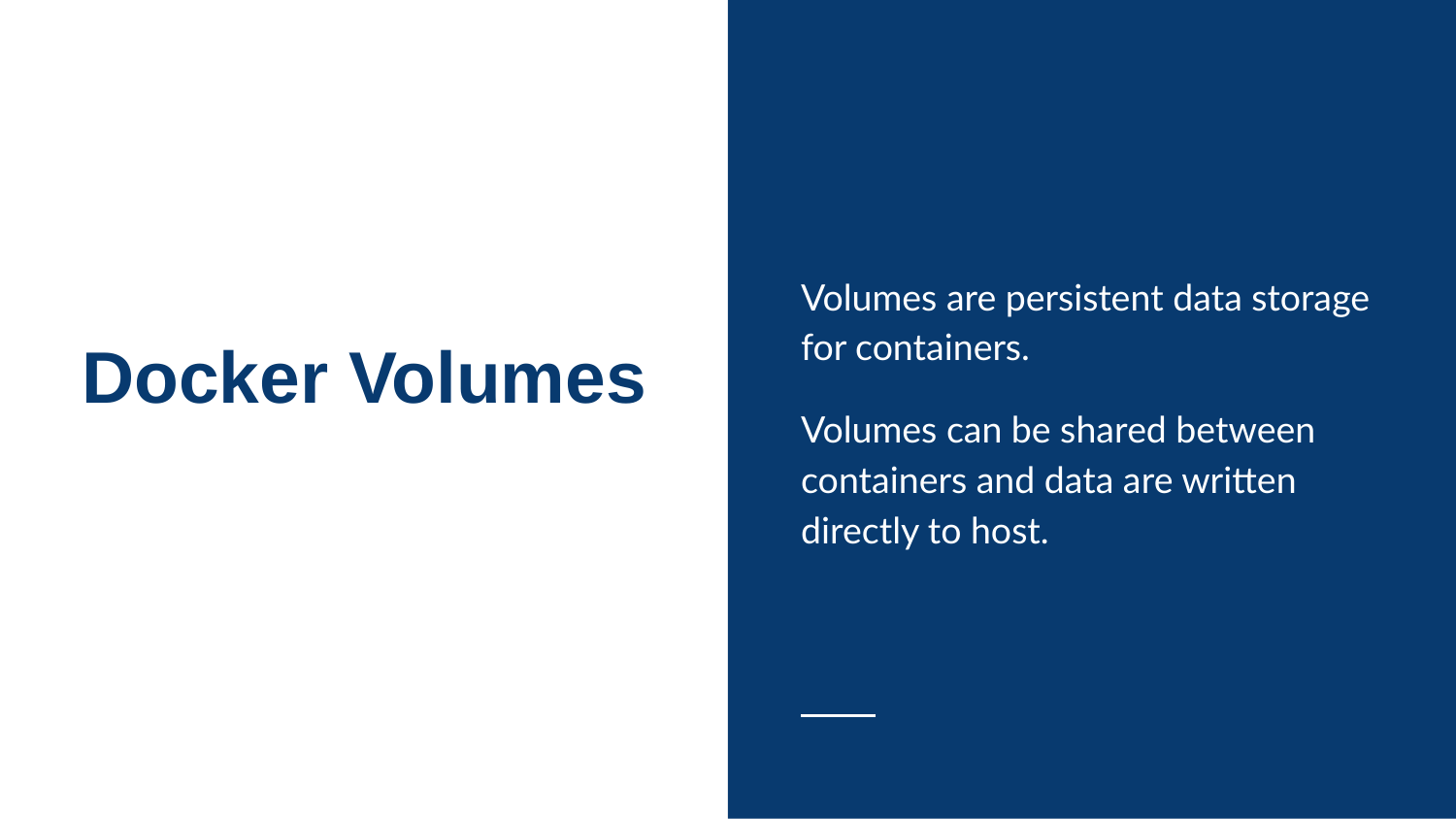

Volumes are persistent data storage for containers.
Volumes can be shared between containers and data are written directly to host.
# Docker Volumes